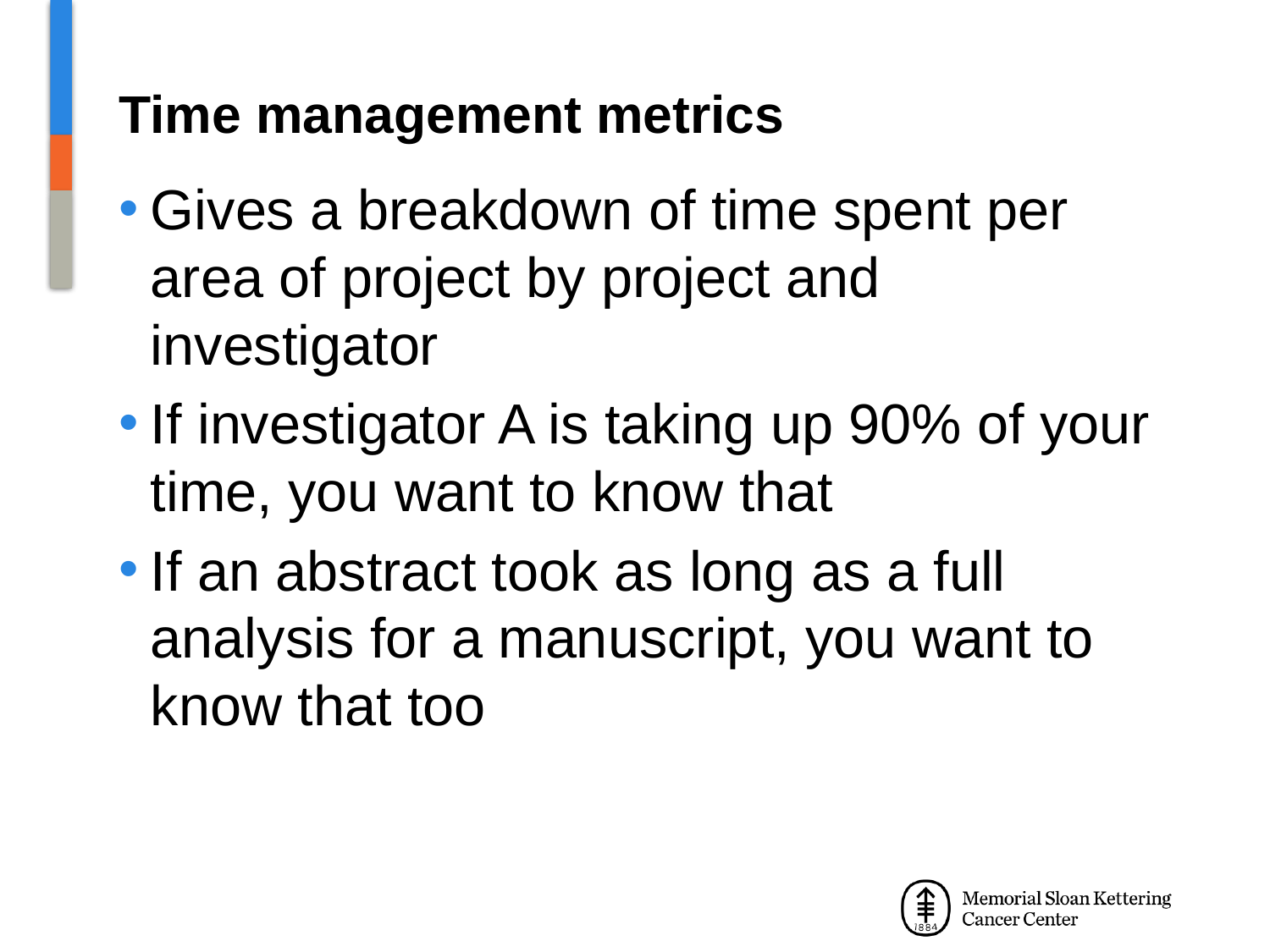

# Time management metrics
Gives a breakdown of time spent per area of project by project and investigator
If investigator A is taking up 90% of your time, you want to know that
If an abstract took as long as a full analysis for a manuscript, you want to know that too